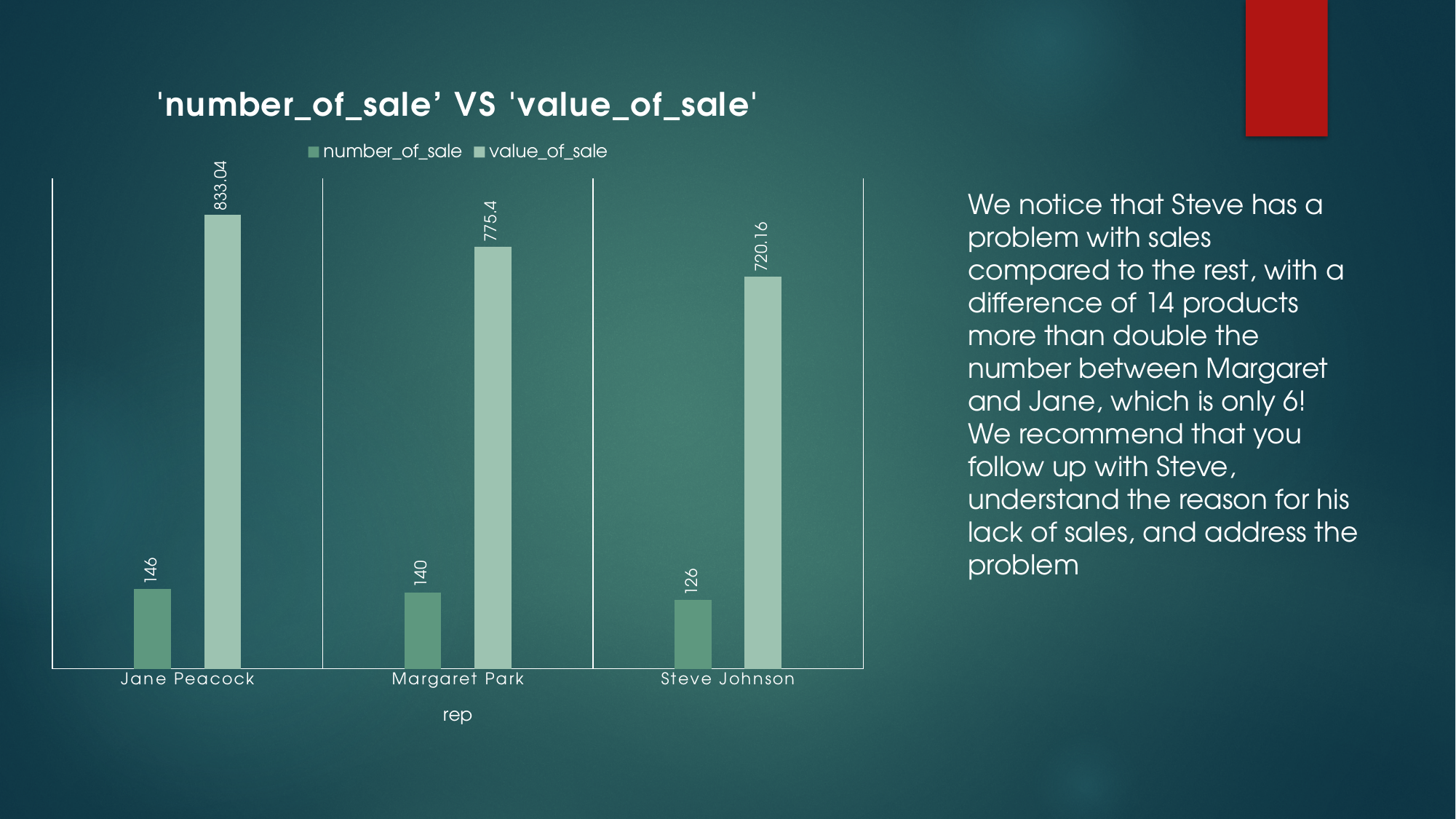

### Chart: 'number_of_sale’ VS 'value_of_sale'

| Category |  |  |
|---|---|---|
| Jane Peacock | 146.0 | 833.04 |
| Margaret Park | 140.0 | 775.4 |
| Steve Johnson | 126.0 | 720.16 |
We notice that Steve has a problem with sales compared to the rest, with a difference of 14 products more than double the number between Margaret and Jane, which is only 6!
We recommend that you follow up with Steve, understand the reason for his lack of sales, and address the problem